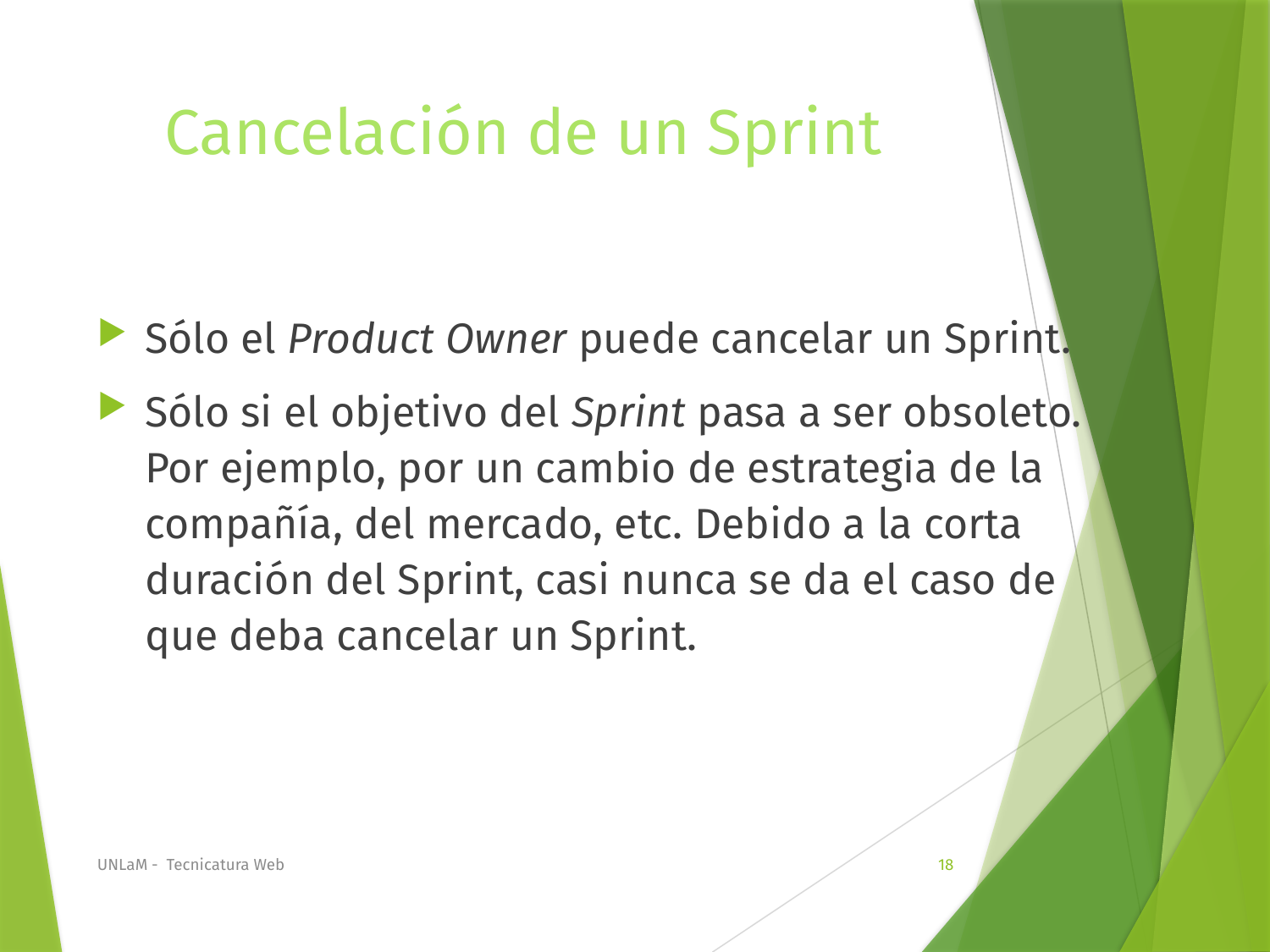

# Cancelación de un Sprint
Sólo el Product Owner puede cancelar un Sprint.
Sólo si el objetivo del Sprint pasa a ser obsoleto. Por ejemplo, por un cambio de estrategia de la compañía, del mercado, etc. Debido a la corta duración del Sprint, casi nunca se da el caso de que deba cancelar un Sprint.

UNLaM -  Tecnicatura Web
18